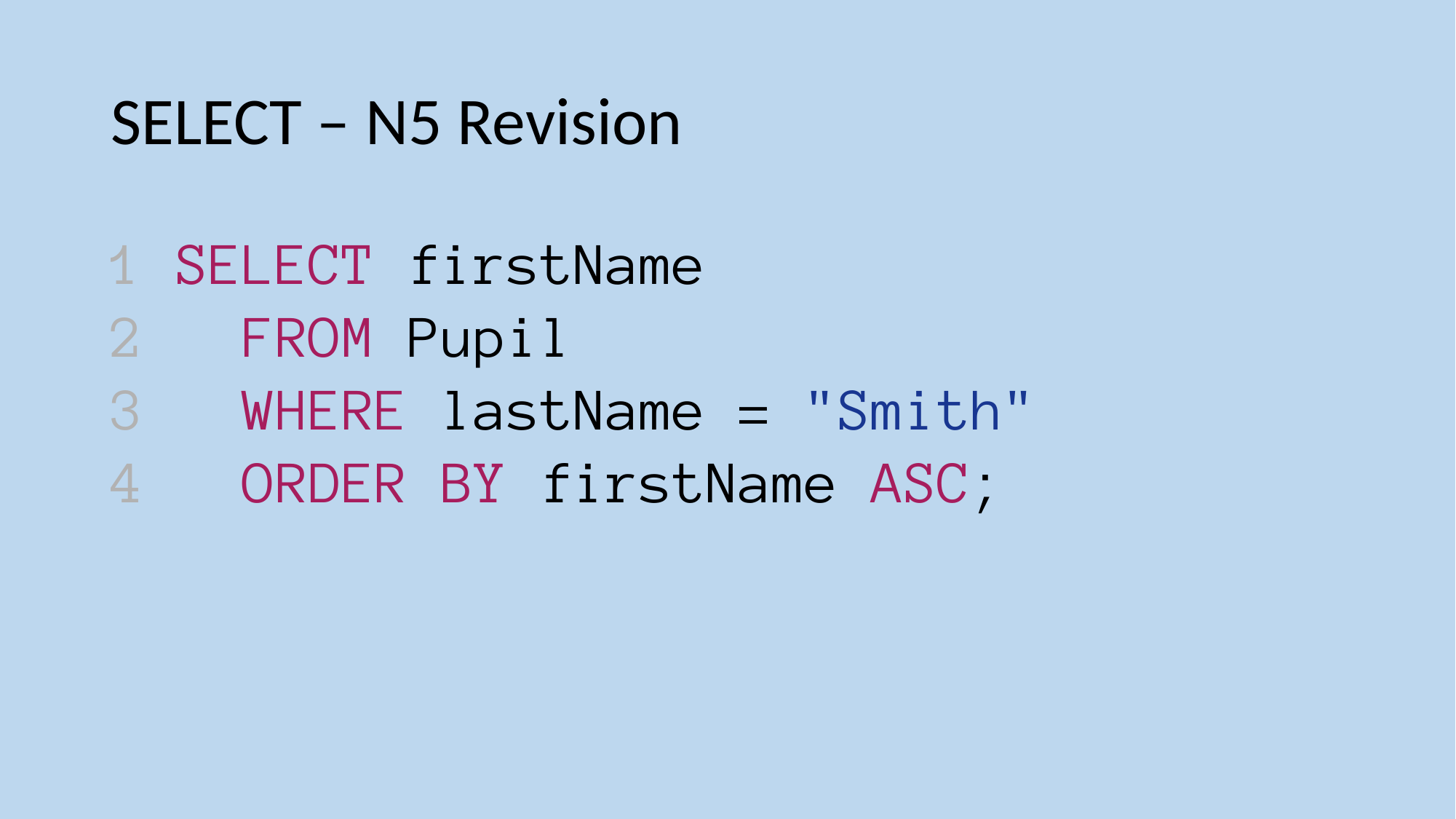

# SELECT – N5 Revision
1 SELECT firstName
2   FROM Pupil
3   WHERE lastName = "Smith"
4   ORDER BY firstName ASC;